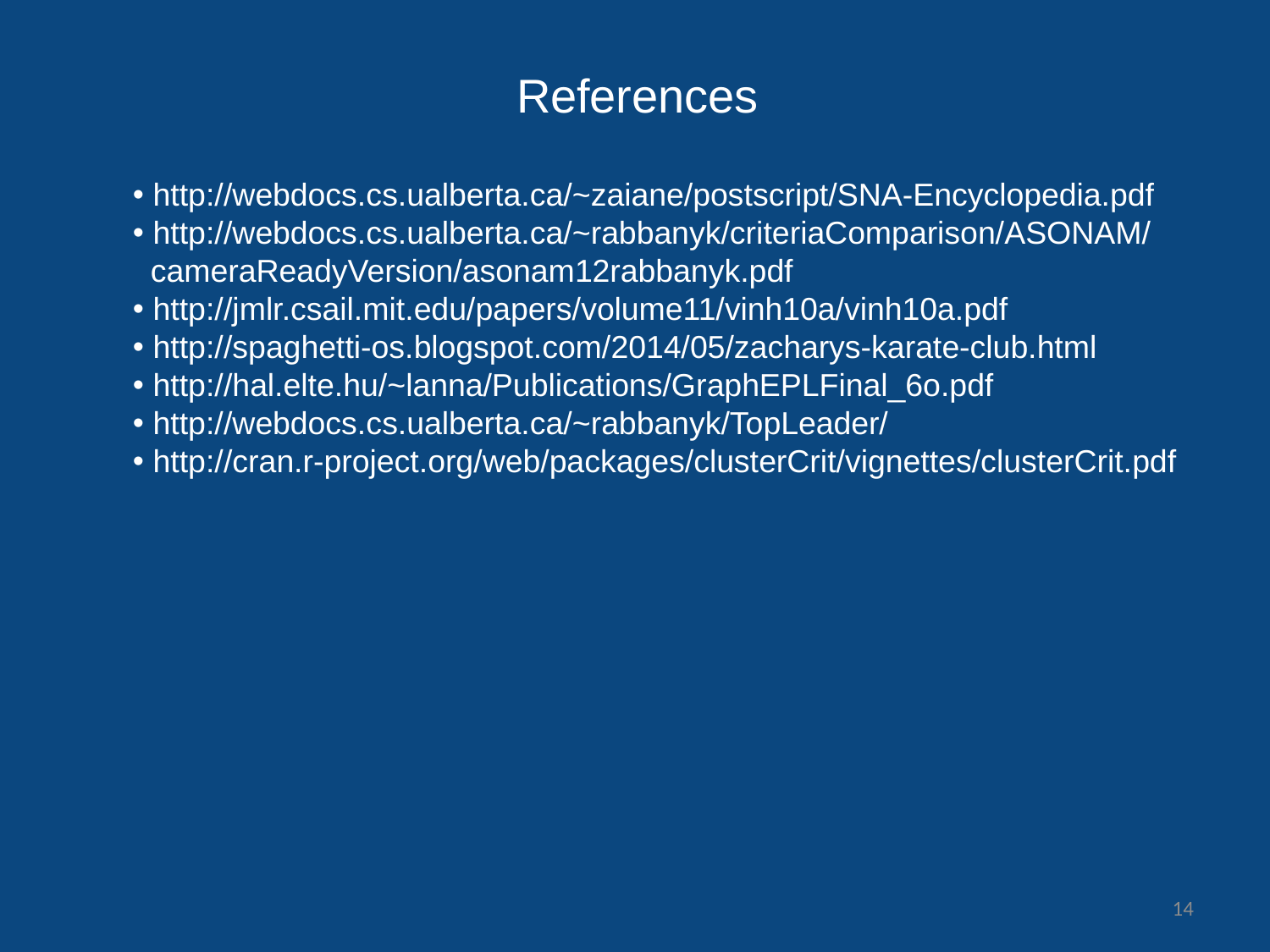

References
 http://webdocs.cs.ualberta.ca/~zaiane/postscript/SNA-Encyclopedia.pdf
 http://webdocs.cs.ualberta.ca/~rabbanyk/criteriaComparison/ASONAM/
  cameraReadyVersion/asonam12rabbanyk.pdf
 http://jmlr.csail.mit.edu/papers/volume11/vinh10a/vinh10a.pdf
 http://spaghetti-os.blogspot.com/2014/05/zacharys-karate-club.html
 http://hal.elte.hu/~lanna/Publications/GraphEPLFinal_6o.pdf
 http://webdocs.cs.ualberta.ca/~rabbanyk/TopLeader/
 http://cran.r-project.org/web/packages/clusterCrit/vignettes/clusterCrit.pdf
14